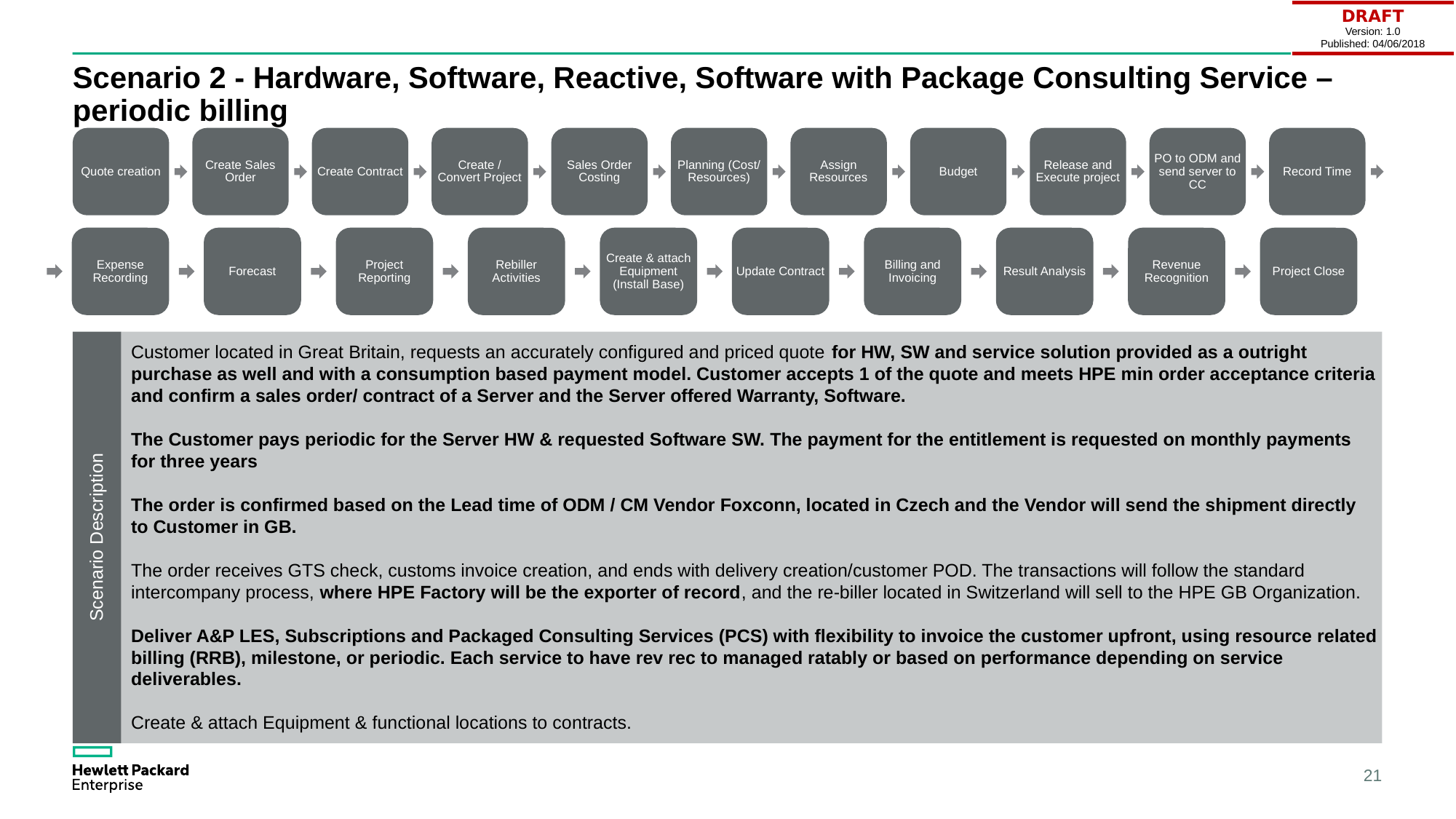

| DRAFT Version: 1.0 Published: 04/06/2018 |
| --- |
# Scenario 2 - Hardware, Software, Reactive, Software with Package Consulting Service – periodic billing
Quote creation
Create Sales Order
Create Contract
Create / Convert Project
Sales Order Costing
Planning (Cost/ Resources)
Assign Resources
Budget
Release and Execute project
PO to ODM and send server to CC
Record Time

Expense Recording
Forecast
Project Reporting
Rebiller Activities
Create & attach Equipment (Install Base)
Update Contract
Billing and Invoicing
Result Analysis
Revenue Recognition
Project Close

Scenario Description

Customer located in Great Britain, requests an accurately configured and priced quote for HW, SW and service solution provided as a outright purchase as well and with a consumption based payment model. Customer accepts 1 of the quote and meets HPE min order acceptance criteria and confirm a sales order/ contract of a Server and the Server offered Warranty, Software.

The Customer pays periodic for the Server HW & requested Software SW. The payment for the entitlement is requested on monthly payments for three years

The order is confirmed based on the Lead time of ODM / CM Vendor Foxconn, located in Czech and the Vendor will send the shipment directly to Customer in GB.

The order receives GTS check, customs invoice creation, and ends with delivery creation/customer POD. The transactions will follow the standard intercompany process, where HPE Factory will be the exporter of record, and the re-biller located in Switzerland will sell to the HPE GB Organization.

Deliver A&P LES, Subscriptions and Packaged Consulting Services (PCS) with flexibility to invoice the customer upfront, using resource related billing (RRB), milestone, or periodic. Each service to have rev rec to managed ratably or based on performance depending on service deliverables.

Create & attach Equipment & functional locations to contracts.
21